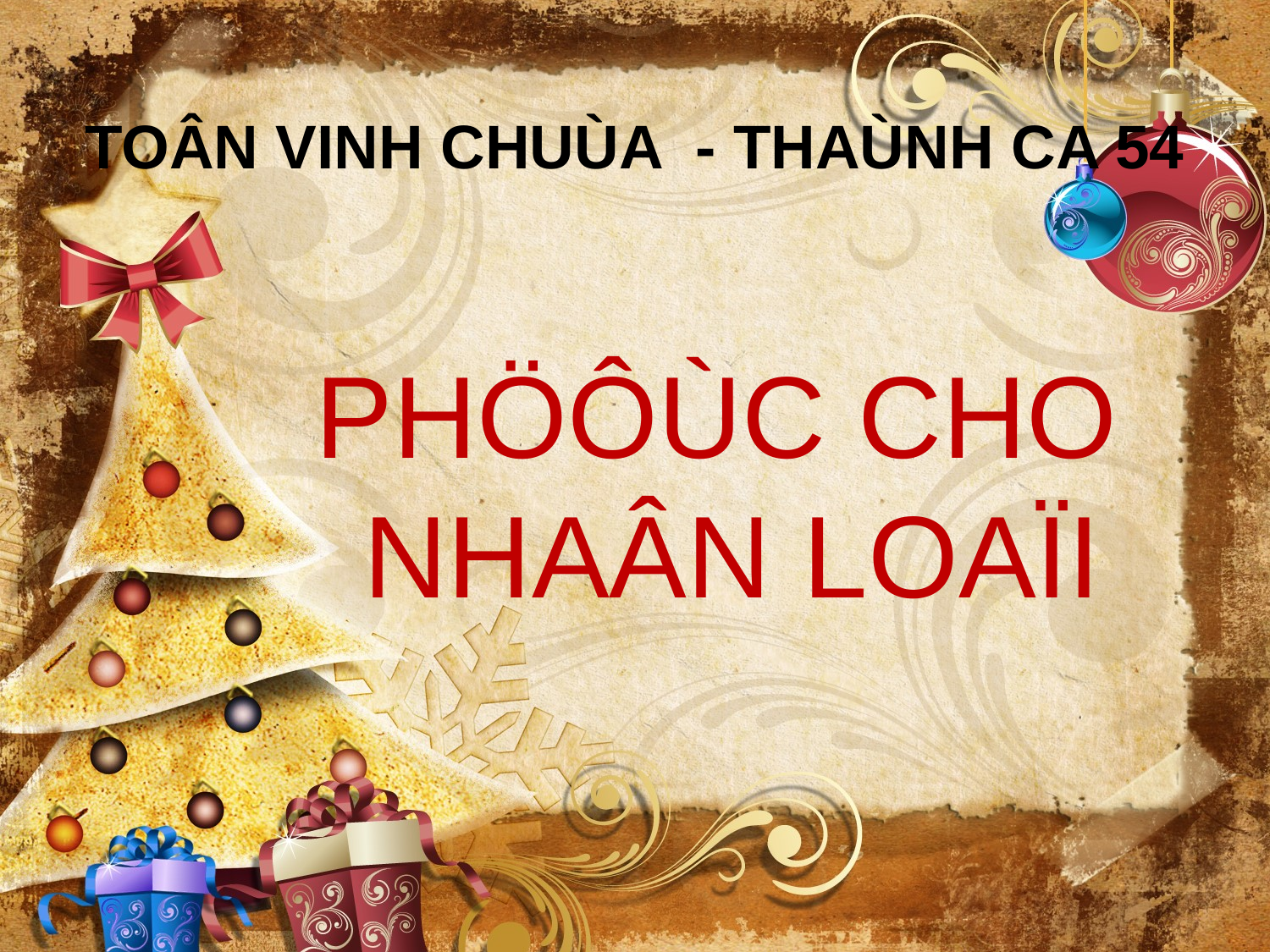

TOÂN VINH CHUÙA  - THAÙNH CA 54
PHÖÔÙC CHO
NHAÂN LOAÏI